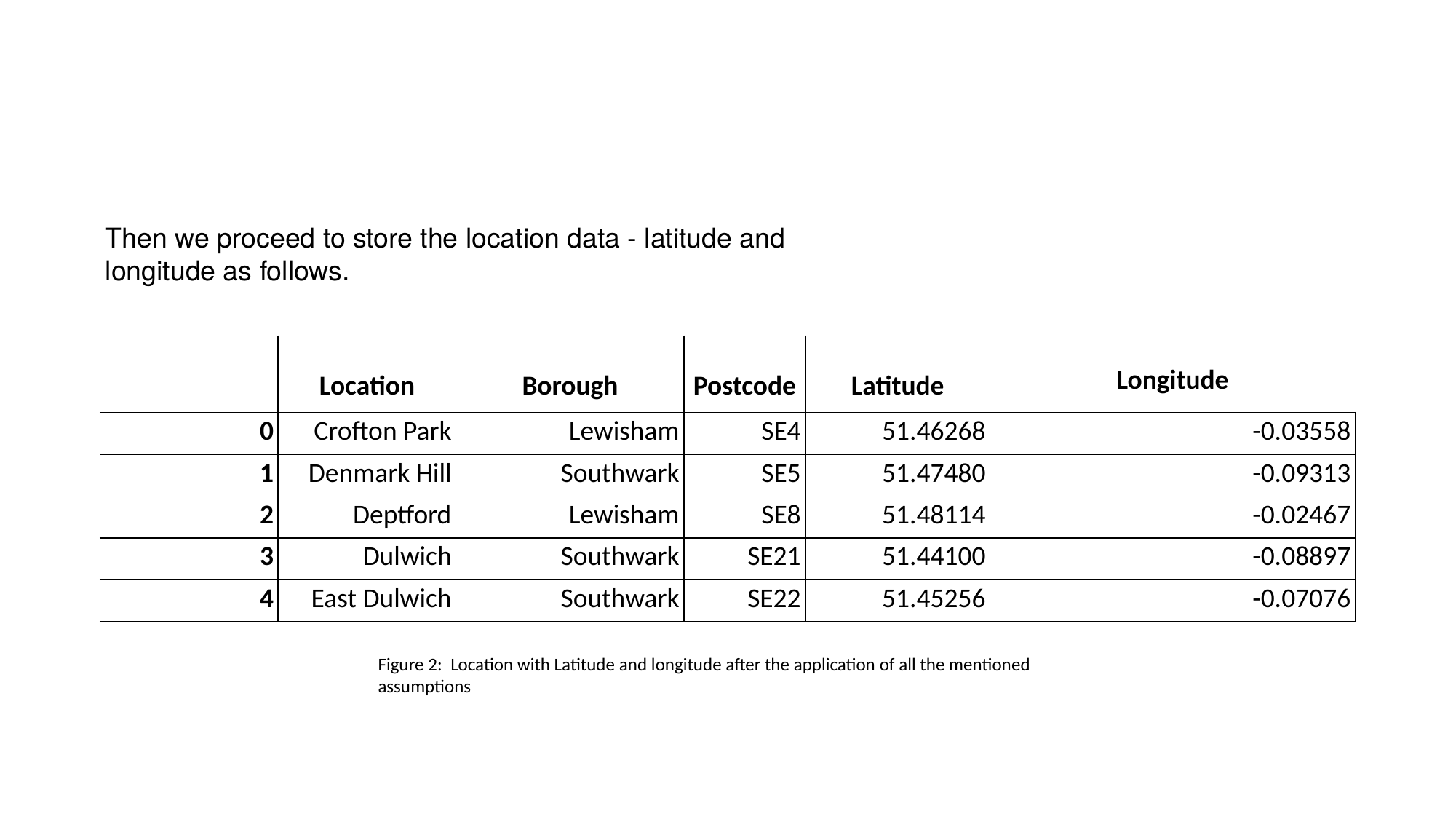

Then we proceed to store the location data - latitude and longitude as follows.
|  | Location | Borough | Postcode | Latitude | Longitude |
| --- | --- | --- | --- | --- | --- |
| 0 | Crofton Park | Lewisham | SE4 | 51.46268 | -0.03558 |
| 1 | Denmark Hill | Southwark | SE5 | 51.47480 | -0.09313 |
| 2 | Deptford | Lewisham | SE8 | 51.48114 | -0.02467 |
| 3 | Dulwich | Southwark | SE21 | 51.44100 | -0.08897 |
| 4 | East Dulwich | Southwark | SE22 | 51.45256 | -0.07076 |
Figure 2:  Location with Latitude and longitude after the application of all the mentioned assumptions